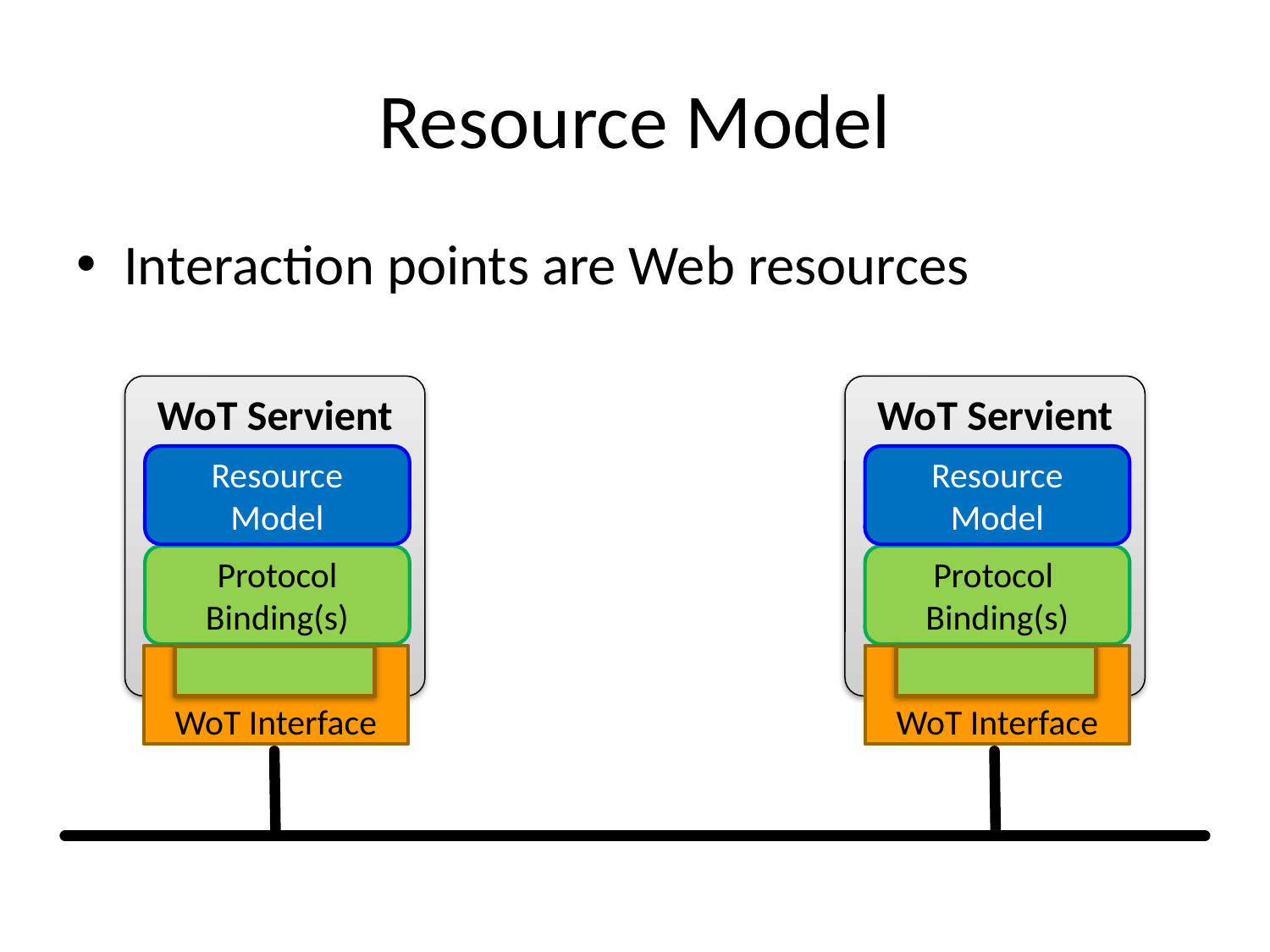

# Resource Model
Interaction points are Web resources
WoT Servient
WoT Servient
Resource
Model
Resource
Model
Protocol
Binding(s)
Protocol
Binding(s)
WoT Interface

WoT Interface